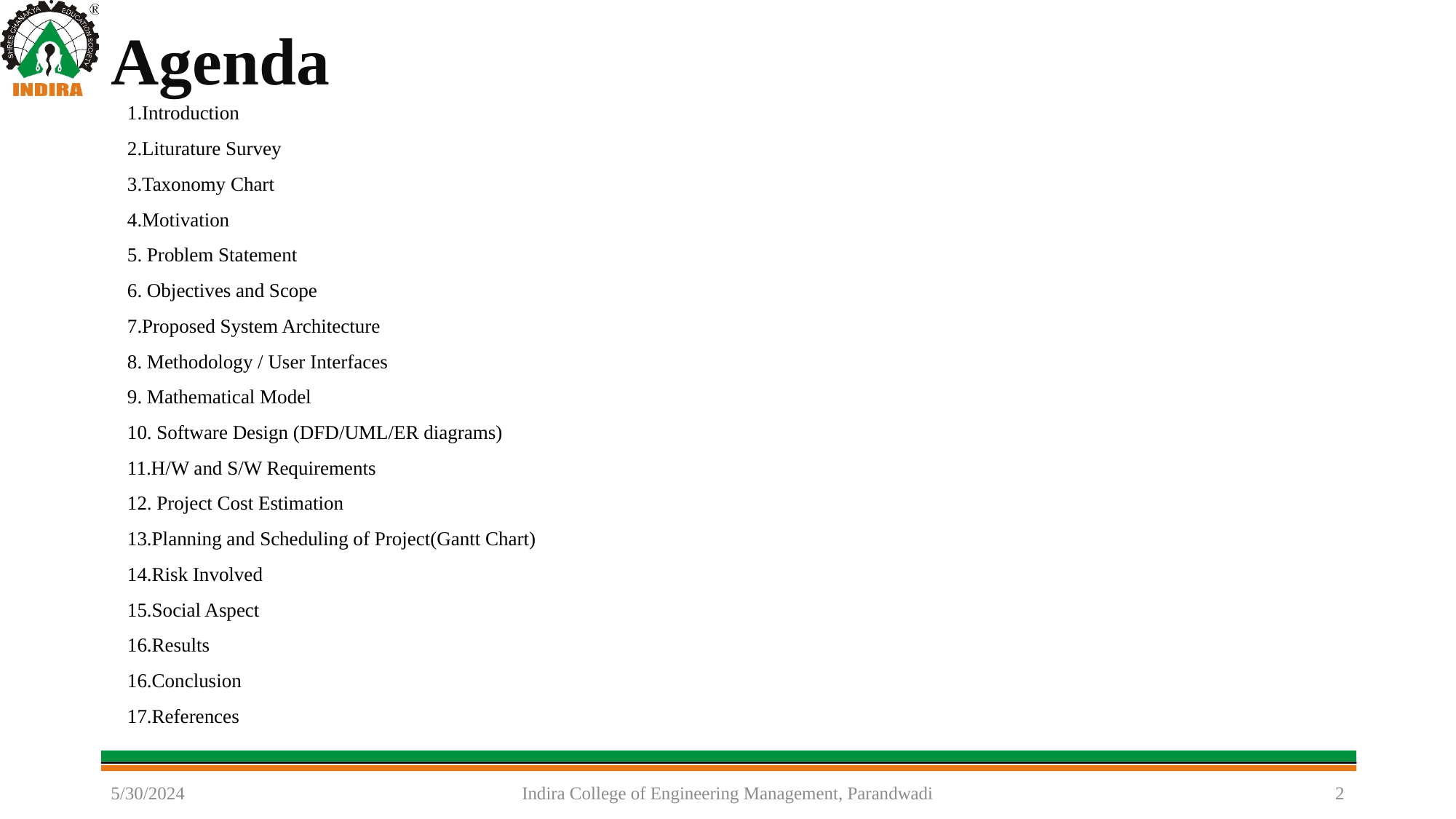

# Agenda
1.Introduction
2.Liturature Survey
3.Taxonomy Chart
4.Motivation
5. Problem Statement
6. Objectives and Scope
7.Proposed System Architecture
8. Methodology / User Interfaces
9. Mathematical Model
10. Software Design (DFD/UML/ER diagrams)
11.H/W and S/W Requirements
12. Project Cost Estimation
13.Planning and Scheduling of Project(Gantt Chart)
14.Risk Involved
15.Social Aspect
16.Results
16.Conclusion
17.References
5/30/2024
Indira College of Engineering Management, Parandwadi
2